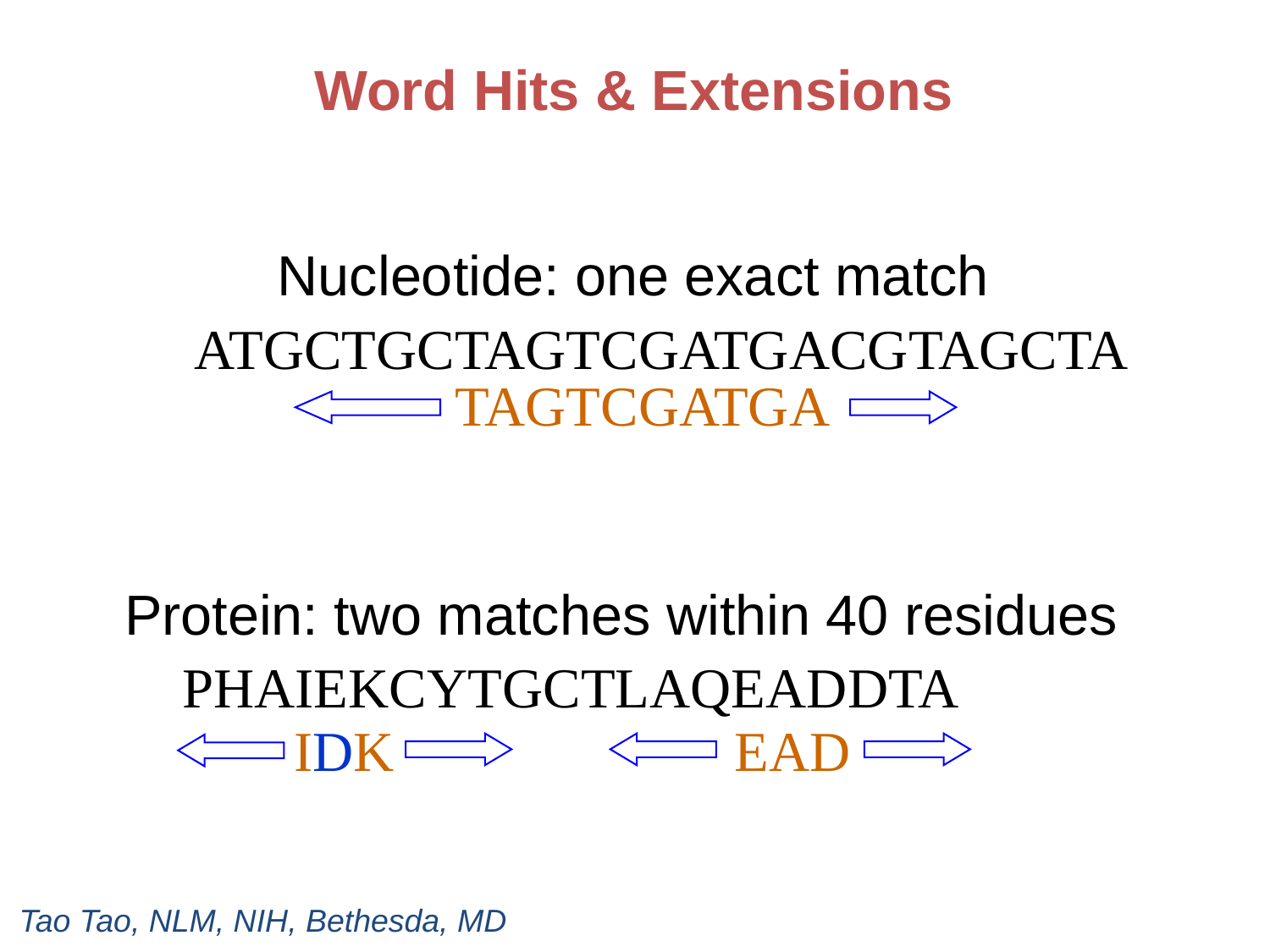

# Word Hits & Extensions
Nucleotide: one exact match
ATGCTGCTAGTCGATGACGTAGCTA
TAGTCGATGA

Protein: two matches within 40 residues
PHAIEKCYTGCTLAQEADDTA
   IDK                        EAD

Tao Tao, NLM, NIH, Bethesda, MD